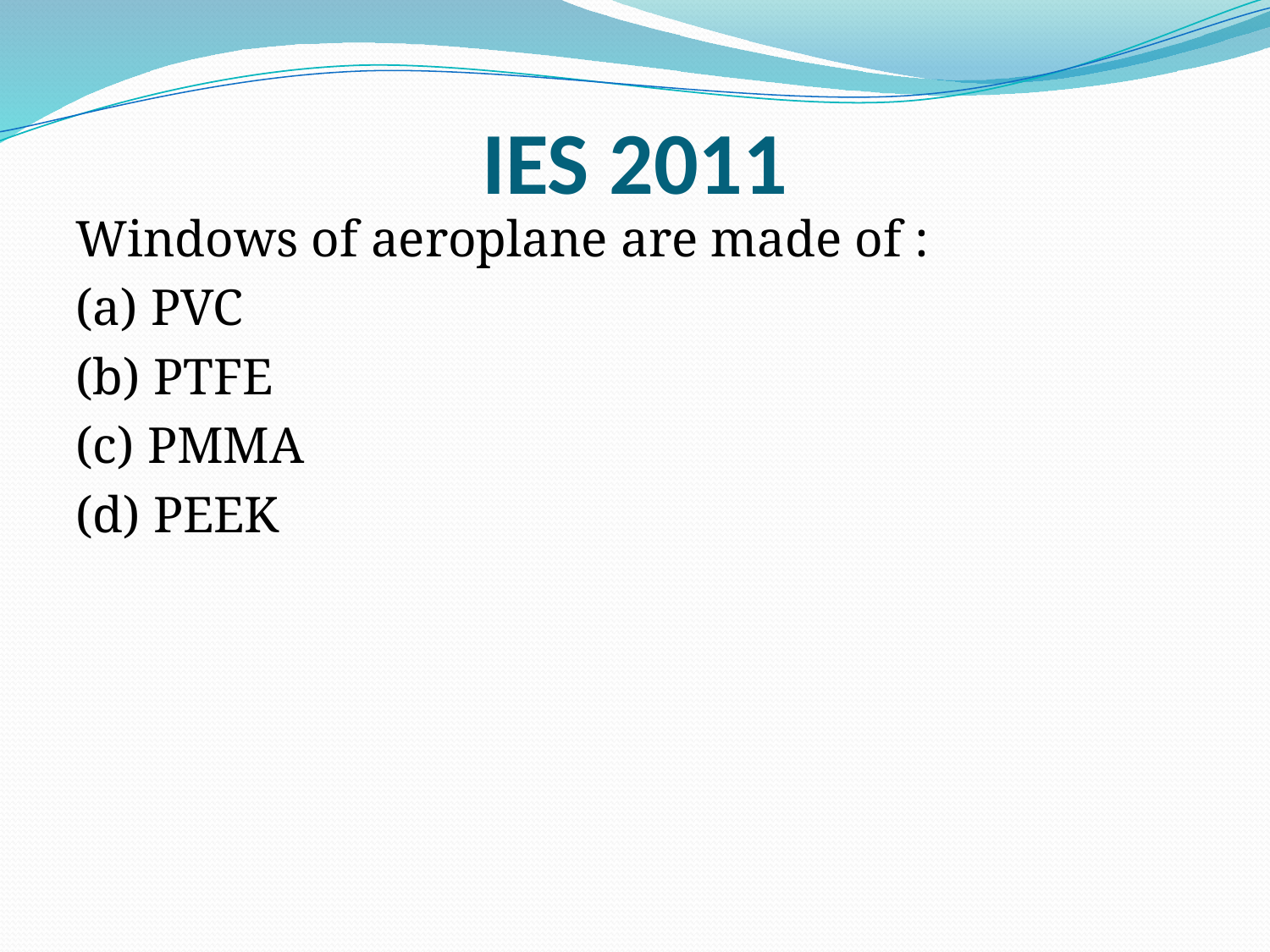

# IES 2011
Windows of aeroplane are made of :
(a) PVC
(b) PTFE
(c) PMMA
(d) PEEK